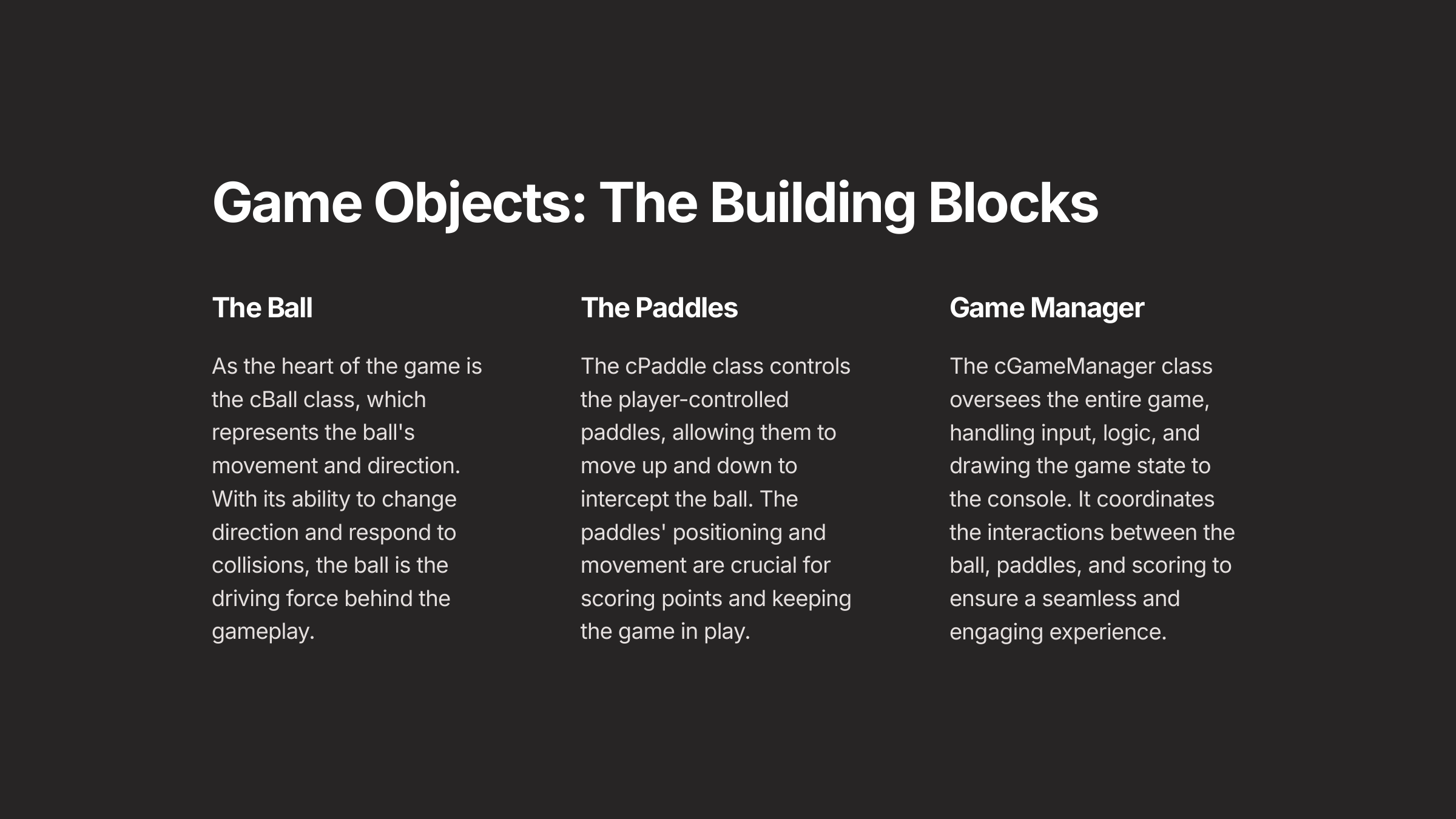

Game Objects: The Building Blocks
The Ball
The Paddles
Game Manager
As the heart of the game is the cBall class, which represents the ball's movement and direction. With its ability to change direction and respond to collisions, the ball is the driving force behind the gameplay.
The cPaddle class controls the player-controlled paddles, allowing them to move up and down to intercept the ball. The paddles' positioning and movement are crucial for scoring points and keeping the game in play.
The cGameManager class oversees the entire game, handling input, logic, and drawing the game state to the console. It coordinates the interactions between the ball, paddles, and scoring to ensure a seamless and engaging experience.